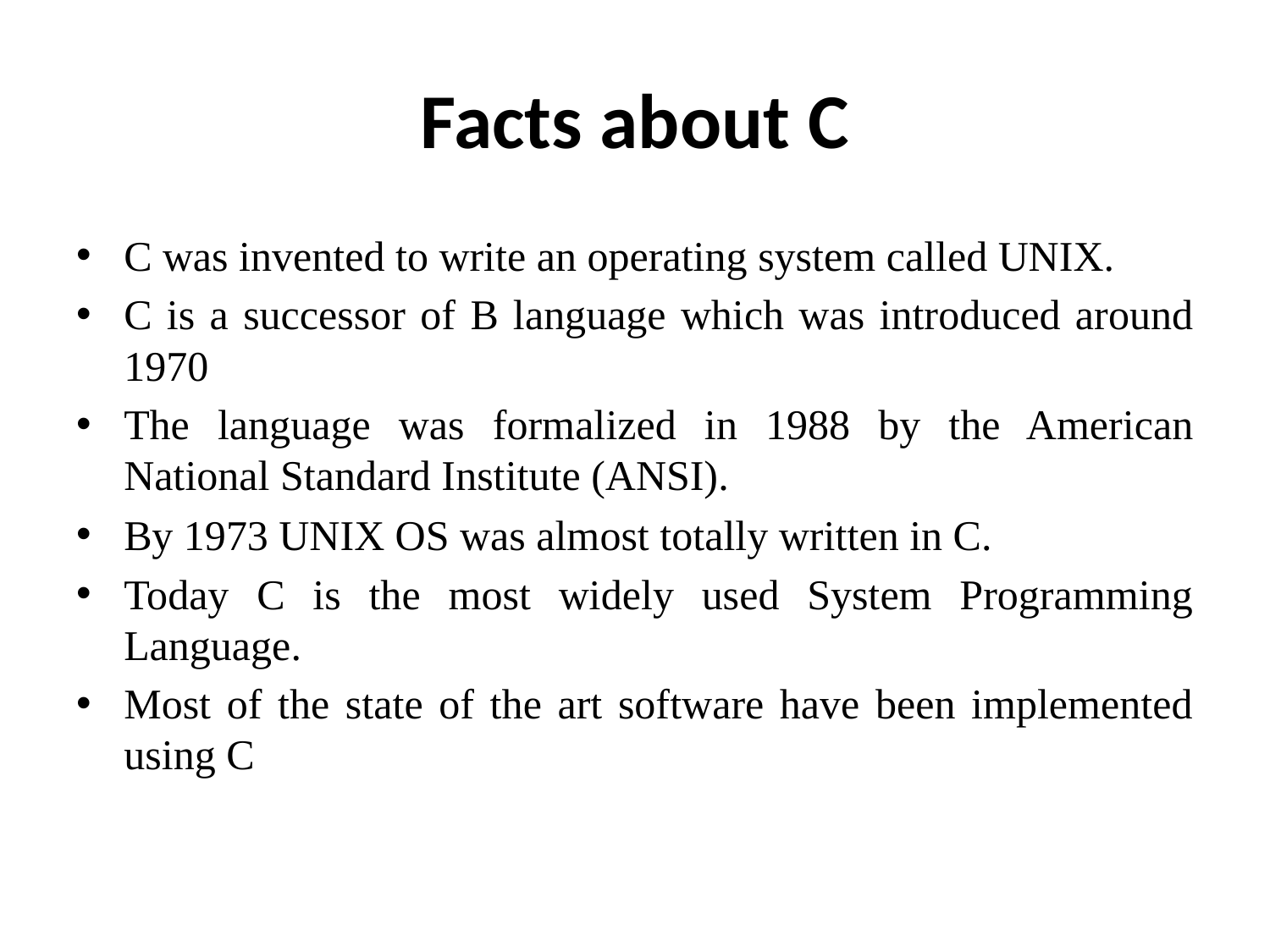

# Facts about C
C was invented to write an operating system called UNIX.
C is a successor of B language which was introduced around 1970
The language was formalized in 1988 by the American National Standard Institute (ANSI).
By 1973 UNIX OS was almost totally written in C.
Today C is the most widely used System Programming Language.
Most of the state of the art software have been implemented using C